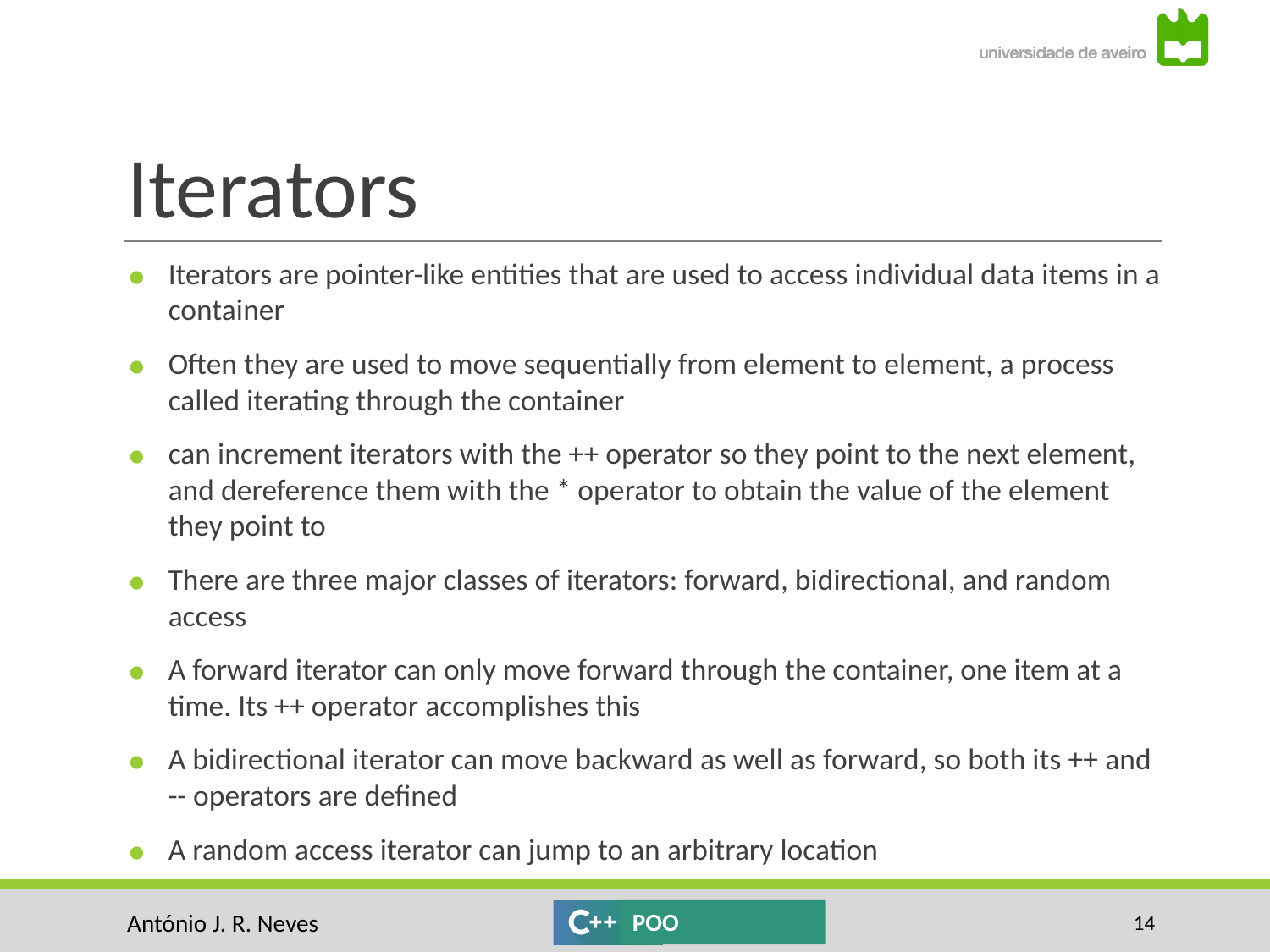

# Iterators
Iterators are pointer-like entities that are used to access individual data items in a container
Often they are used to move sequentially from element to element, a process called iterating through the container
can increment iterators with the ++ operator so they point to the next element, and dereference them with the * operator to obtain the value of the element they point to
There are three major classes of iterators: forward, bidirectional, and random access
A forward iterator can only move forward through the container, one item at a time. Its ++ operator accomplishes this
A bidirectional iterator can move backward as well as forward, so both its ++ and -- operators are defined
A random access iterator can jump to an arbitrary location
14